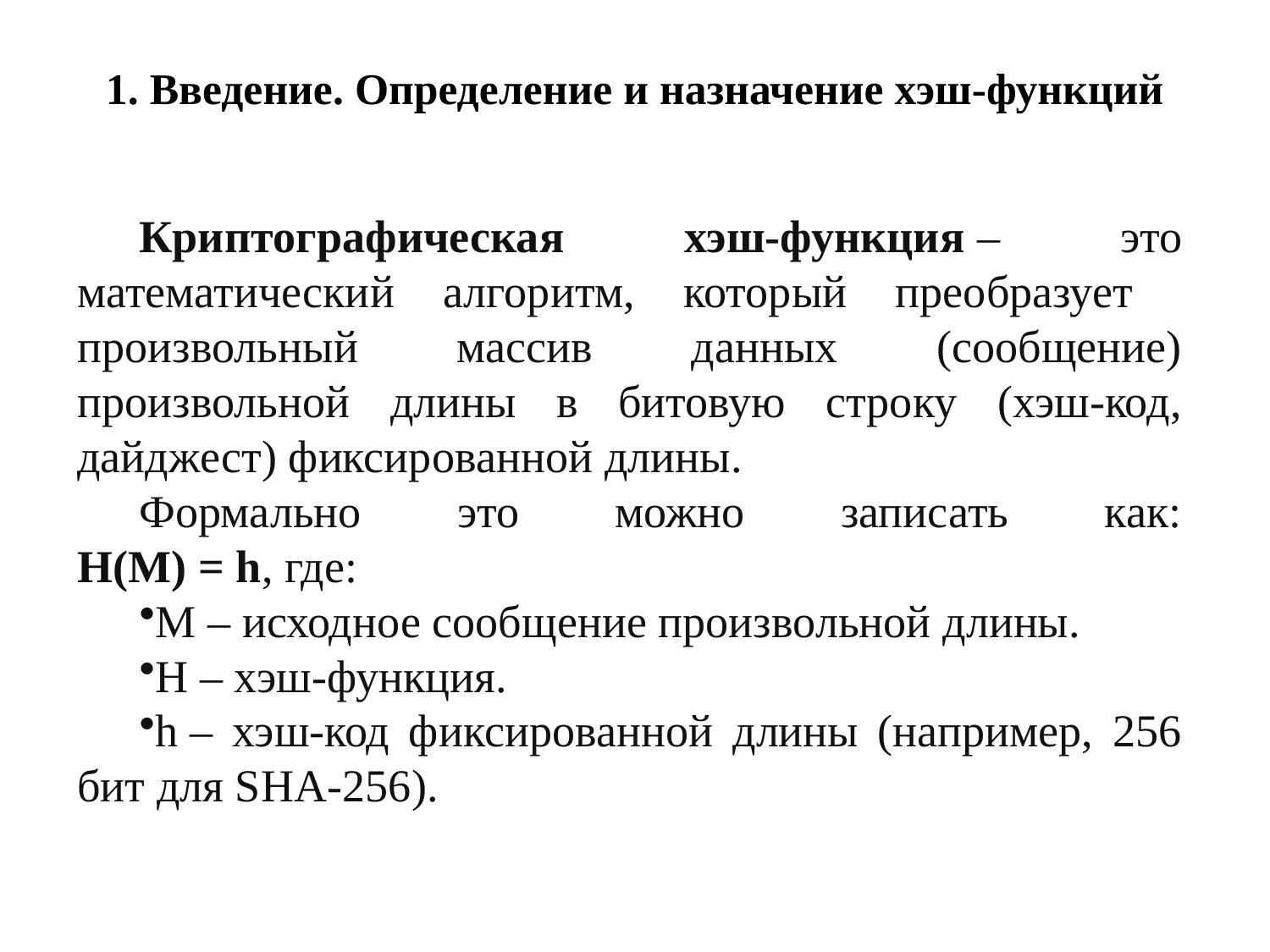

# 1. Введение. Определение и назначение хэш-функций

Криптографическая хэш-функция – это математический алгоритм, который преобразует  произвольный массив данных (сообщение) произвольной длины в битовую строку (хэш-код, дайджест) фиксированной длины.
Формально это можно записать как:
H(M) = h, где:
M – исходное сообщение произвольной длины.
H – хэш-функция.
h – хэш-код фиксированной длины (например, 256 бит для SHA-256).